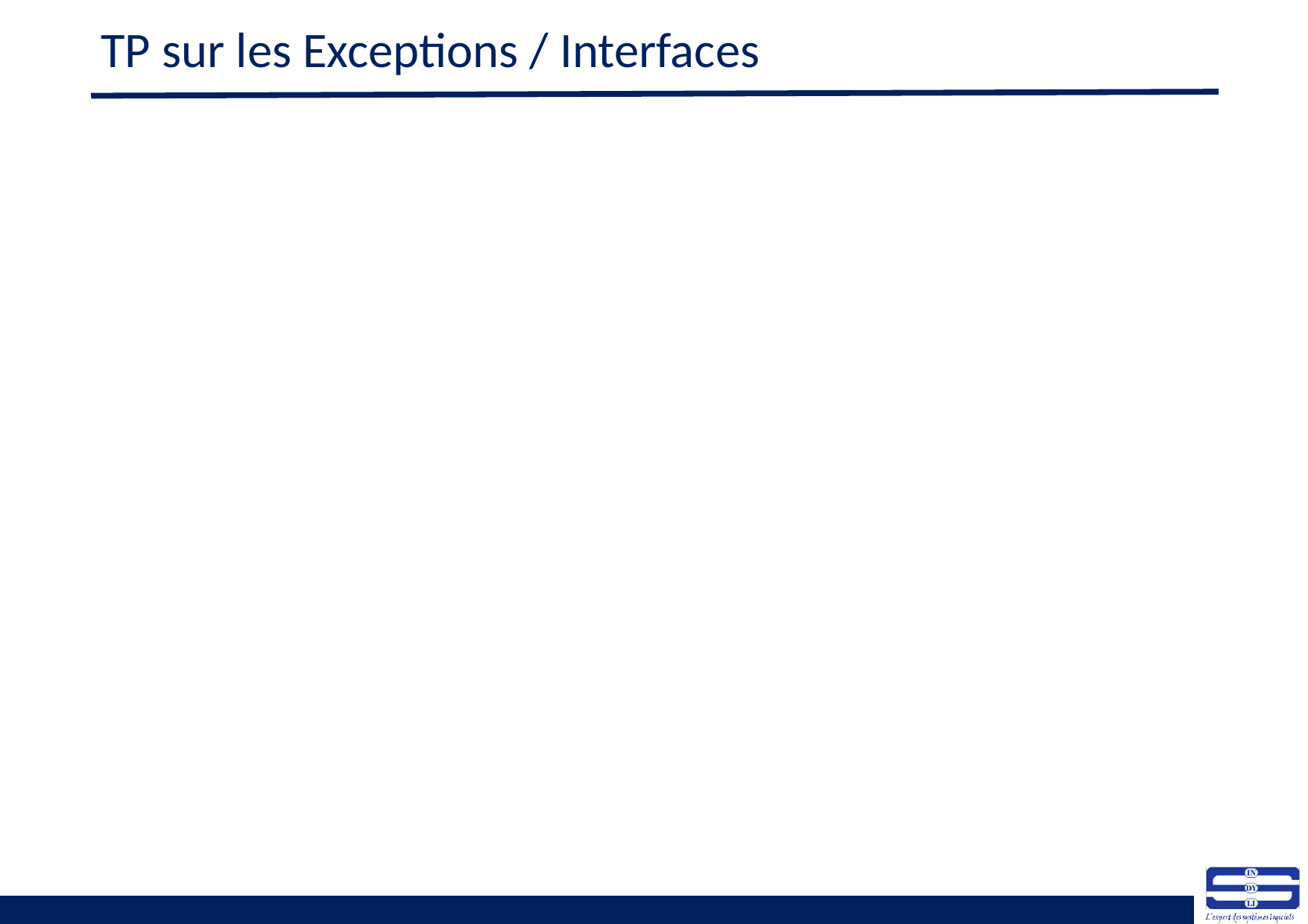

# TP sur les Exceptions / Interfaces